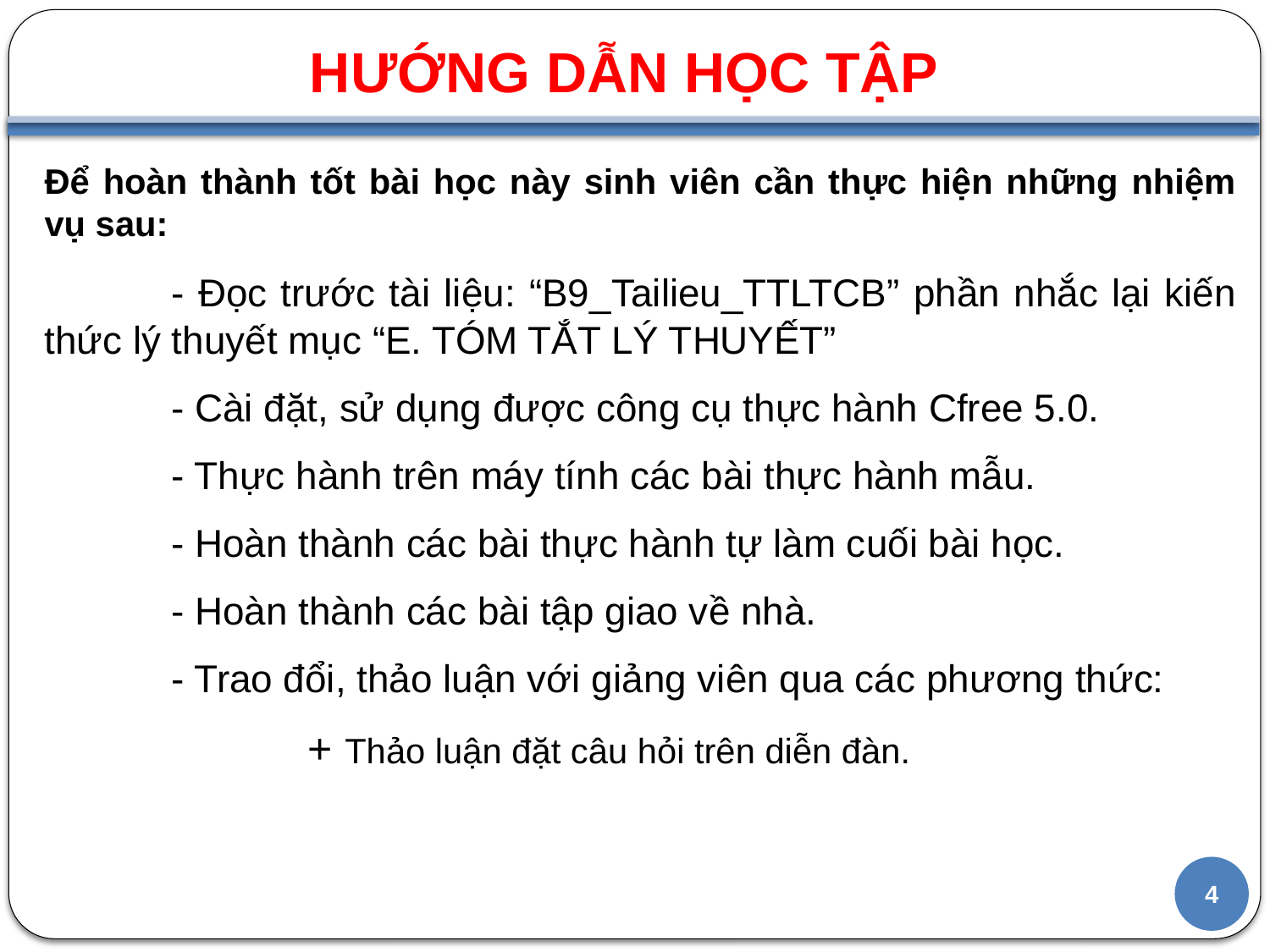

# HƯỚNG DẪN HỌC TẬP
Để hoàn thành tốt bài học này sinh viên cần thực hiện những nhiệm vụ sau:
	- Đọc trước tài liệu: “B9_Tailieu_TTLTCB” phần nhắc lại kiến thức lý thuyết mục “E. TÓM TẮT LÝ THUYẾT”
	- Cài đặt, sử dụng được công cụ thực hành Cfree 5.0.
	- Thực hành trên máy tính các bài thực hành mẫu.
 	- Hoàn thành các bài thực hành tự làm cuối bài học.
	- Hoàn thành các bài tập giao về nhà.
	- Trao đổi, thảo luận với giảng viên qua các phương thức:
		 + Thảo luận đặt câu hỏi trên diễn đàn.

4